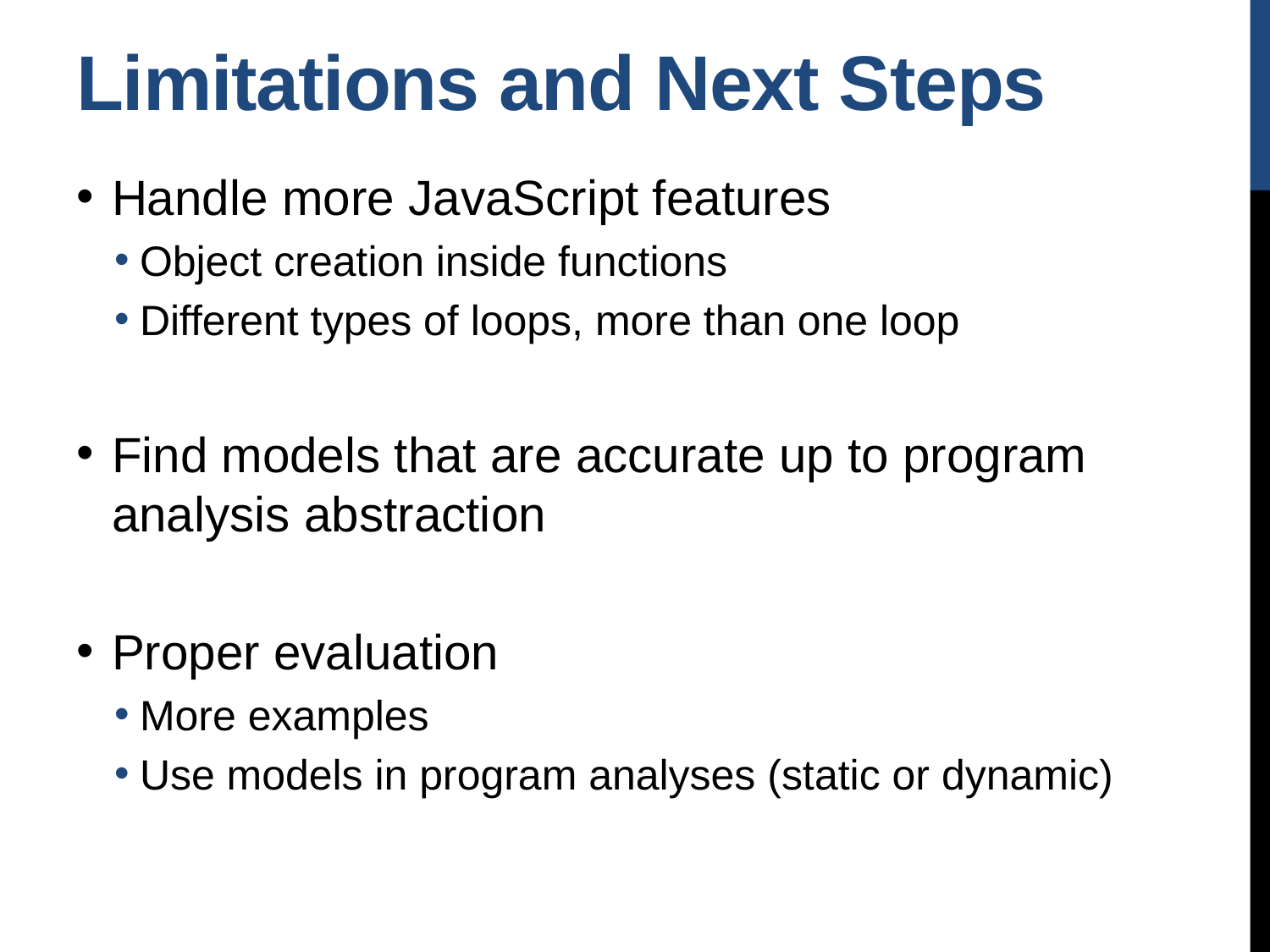

# Limitations and Next Steps
Handle more JavaScript features
Object creation inside functions
Different types of loops, more than one loop

Find models that are accurate up to program analysis abstraction

Proper evaluation
More examples
Use models in program analyses (static or dynamic)